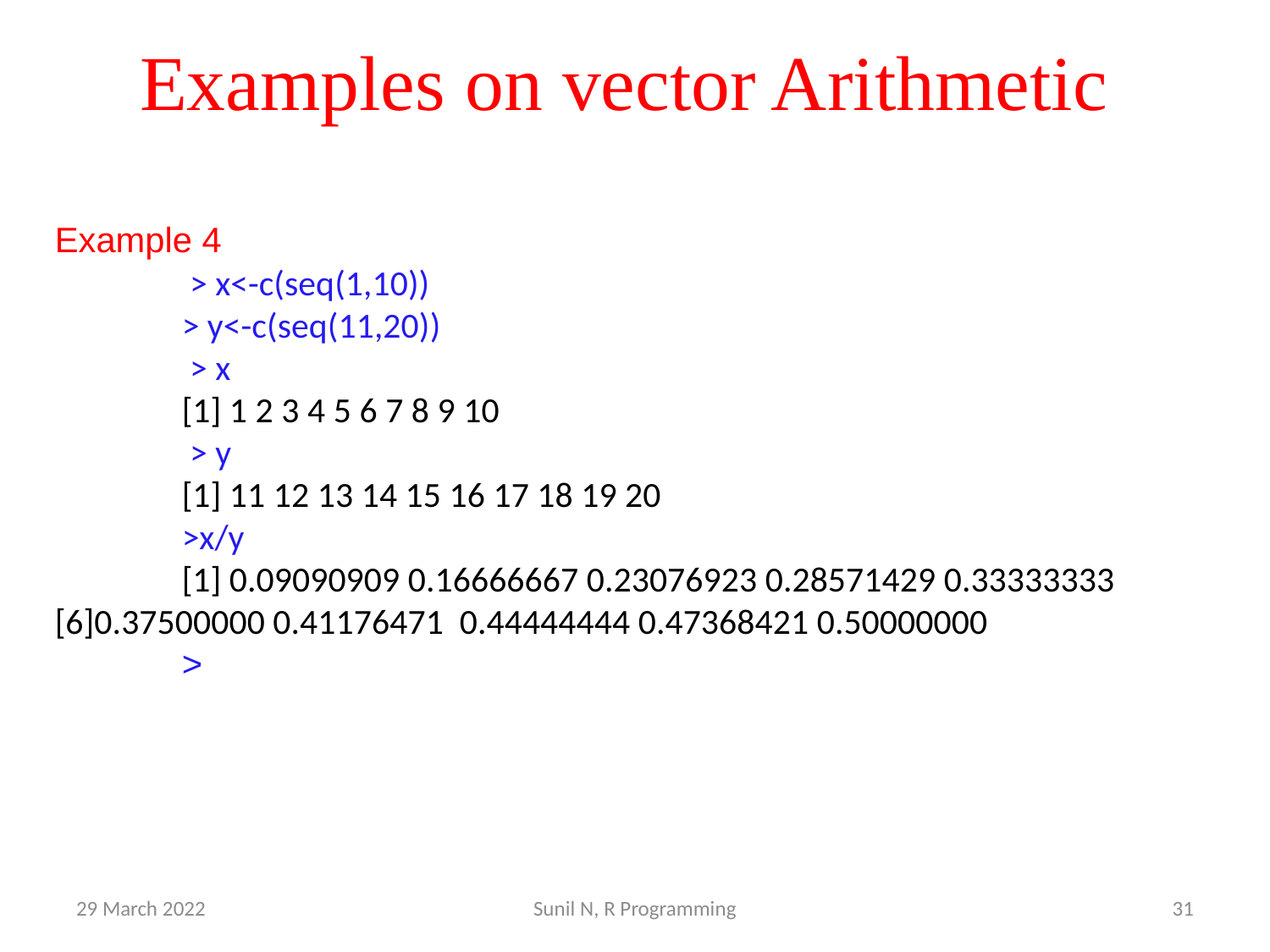

# Examples on vector Arithmetic
Example 4
	 > x<-c(seq(1,10))
	> y<-c(seq(11,20))
	 > x
	[1] 1 2 3 4 5 6 7 8 9 10
	 > y
	[1] 11 12 13 14 15 16 17 18 19 20
	>x/y
	[1] 0.09090909 0.16666667 0.23076923 0.28571429 0.33333333 	[6]0.37500000 0.41176471  0.44444444 0.47368421 0.50000000
	>
29 March 2022
Sunil N, R Programming
31